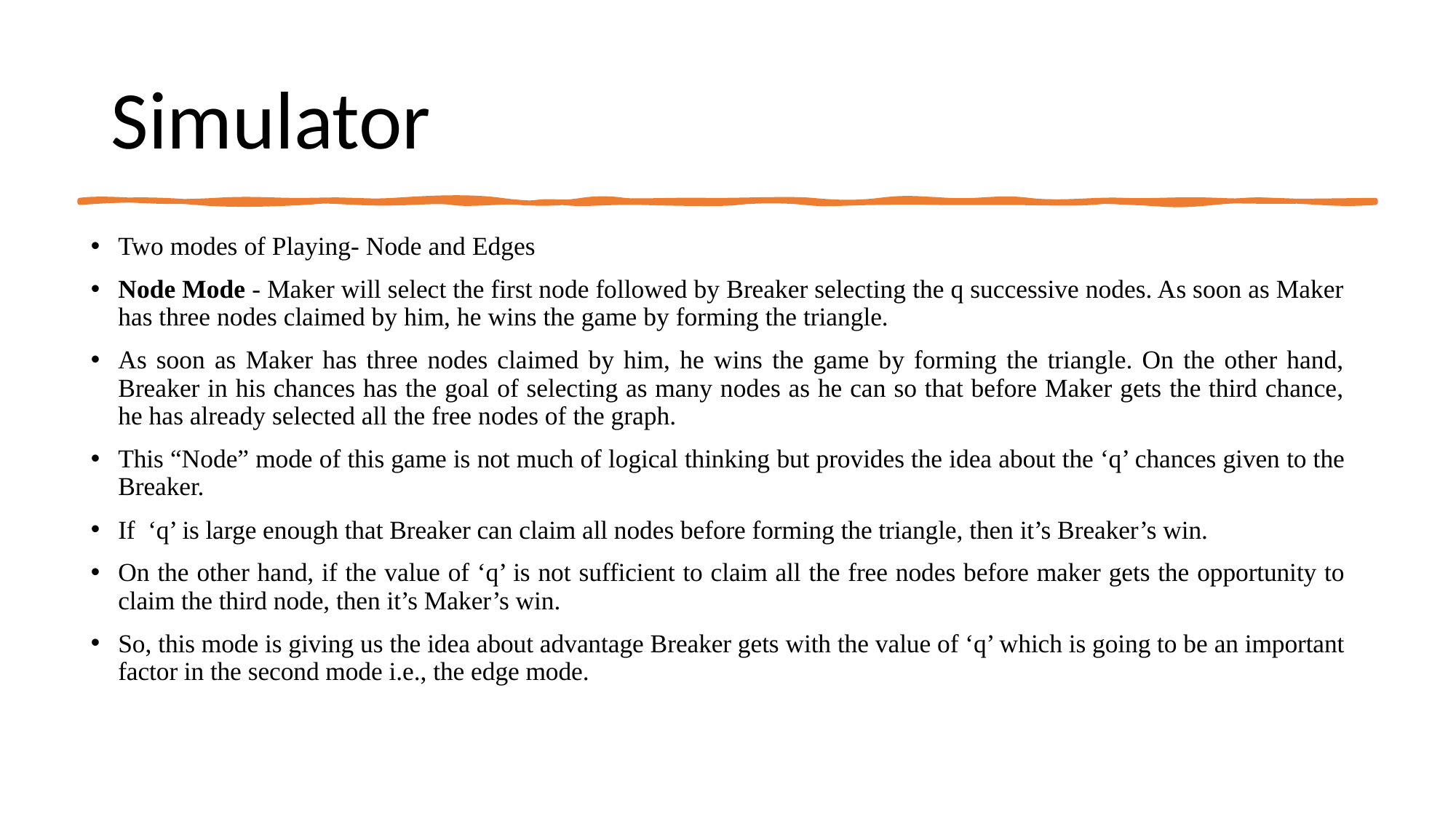

# Simulator

Two modes of Playing- Node and Edges
Node Mode - Maker will select the first node followed by Breaker selecting the q successive nodes. As soon as Maker has three nodes claimed by him, he wins the game by forming the triangle.
As soon as Maker has three nodes claimed by him, he wins the game by forming the triangle. On the other hand, Breaker in his chances has the goal of selecting as many nodes as he can so that before Maker gets the third chance, he has already selected all the free nodes of the graph.
This “Node” mode of this game is not much of logical thinking but provides the idea about the ‘q’ chances given to the Breaker.
If  ‘q’ is large enough that Breaker can claim all nodes before forming the triangle, then it’s Breaker’s win.
On the other hand, if the value of ‘q’ is not sufficient to claim all the free nodes before maker gets the opportunity to claim the third node, then it’s Maker’s win.
So, this mode is giving us the idea about advantage Breaker gets with the value of ‘q’ which is going to be an important factor in the second mode i.e., the edge mode.